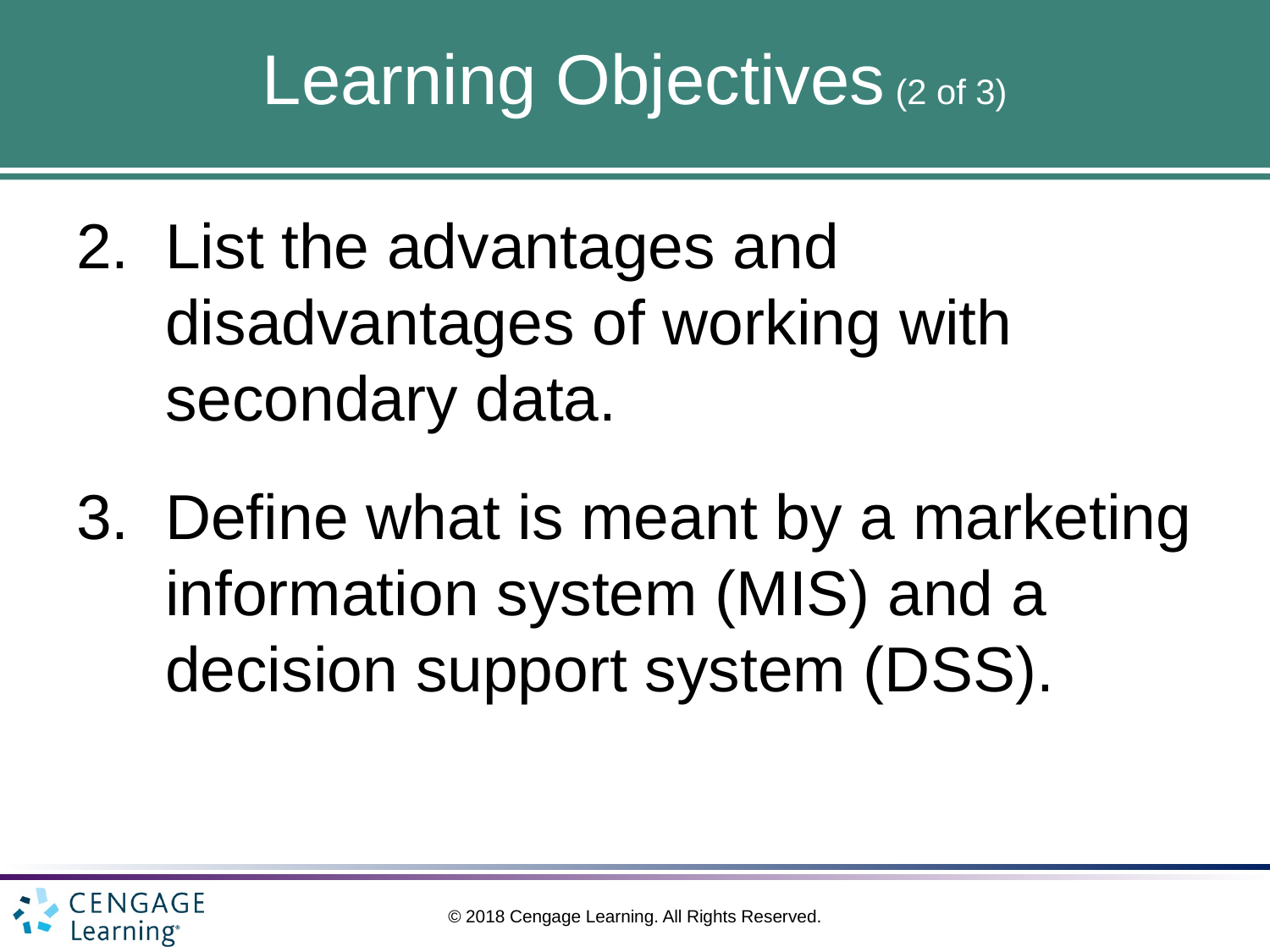

# Learning Objectives (2 of 3)
List the advantages and disadvantages of working with secondary data.
Define what is meant by a marketing information system (MIS) and a decision support system (DSS).